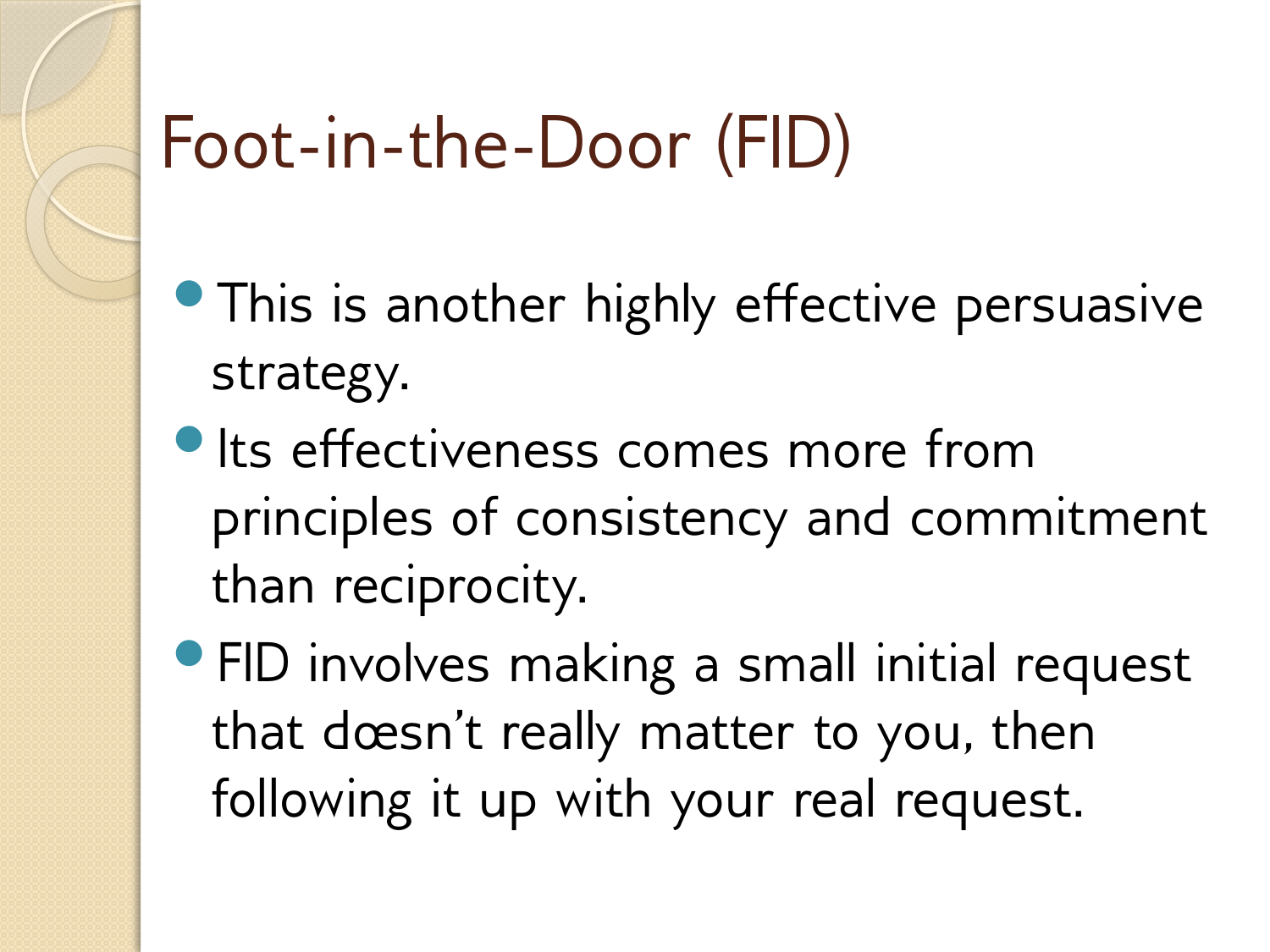

# Foot-in-the-Door (FID)
This is another highly effective persuasive strategy.
Its effectiveness comes more from principles of consistency and commitment than reciprocity.
FID involves making a small initial request that doesn’t really matter to you, then following it up with your real request.